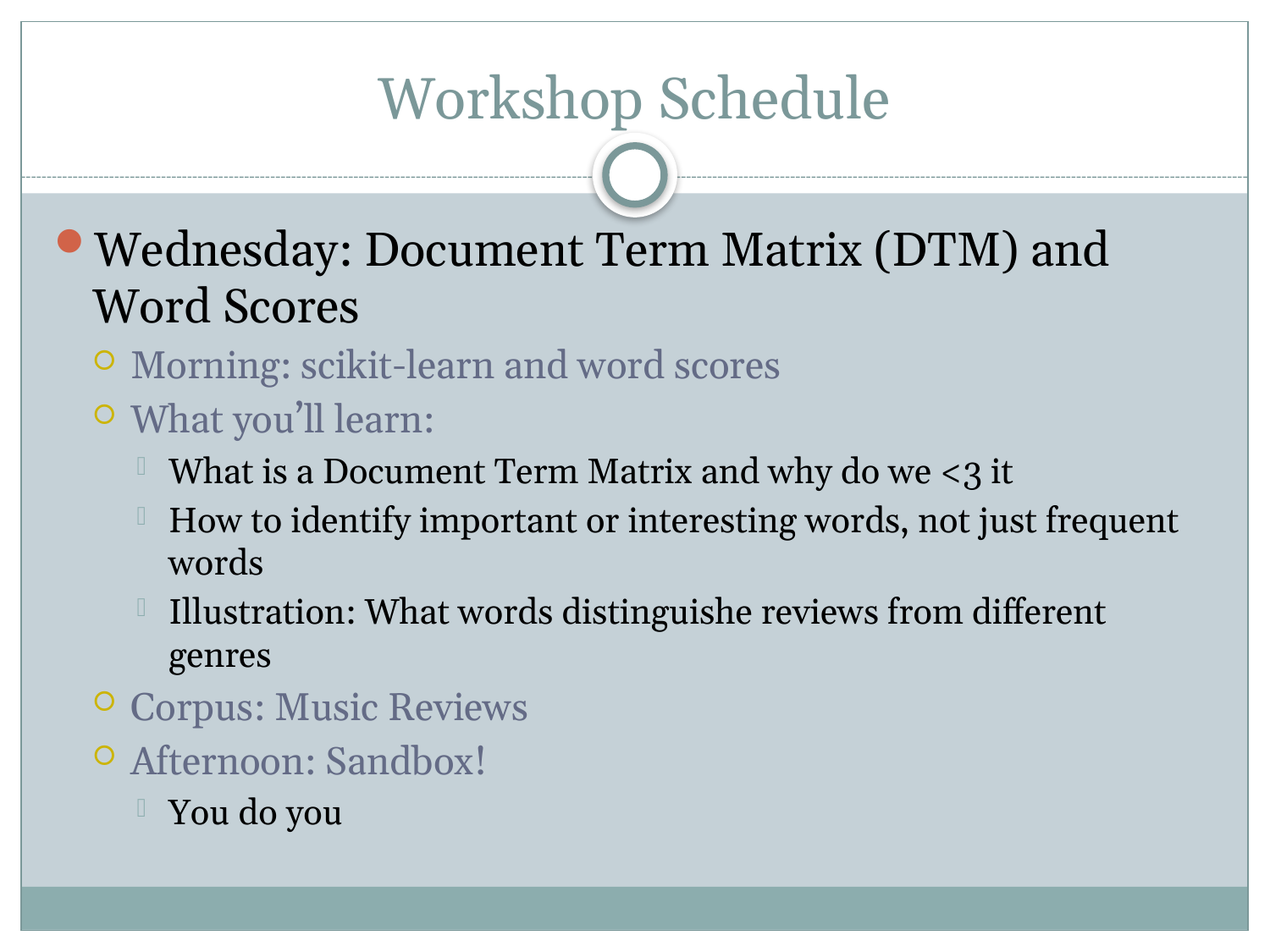

# Workshop Schedule
Wednesday: Document Term Matrix (DTM) and Word Scores
Morning: scikit-learn and word scores
What you’ll learn:
What is a Document Term Matrix and why do we <3 it
How to identify important or interesting words, not just frequent words
Illustration: What words distinguishe reviews from different genres
Corpus: Music Reviews
Afternoon: Sandbox!
You do you